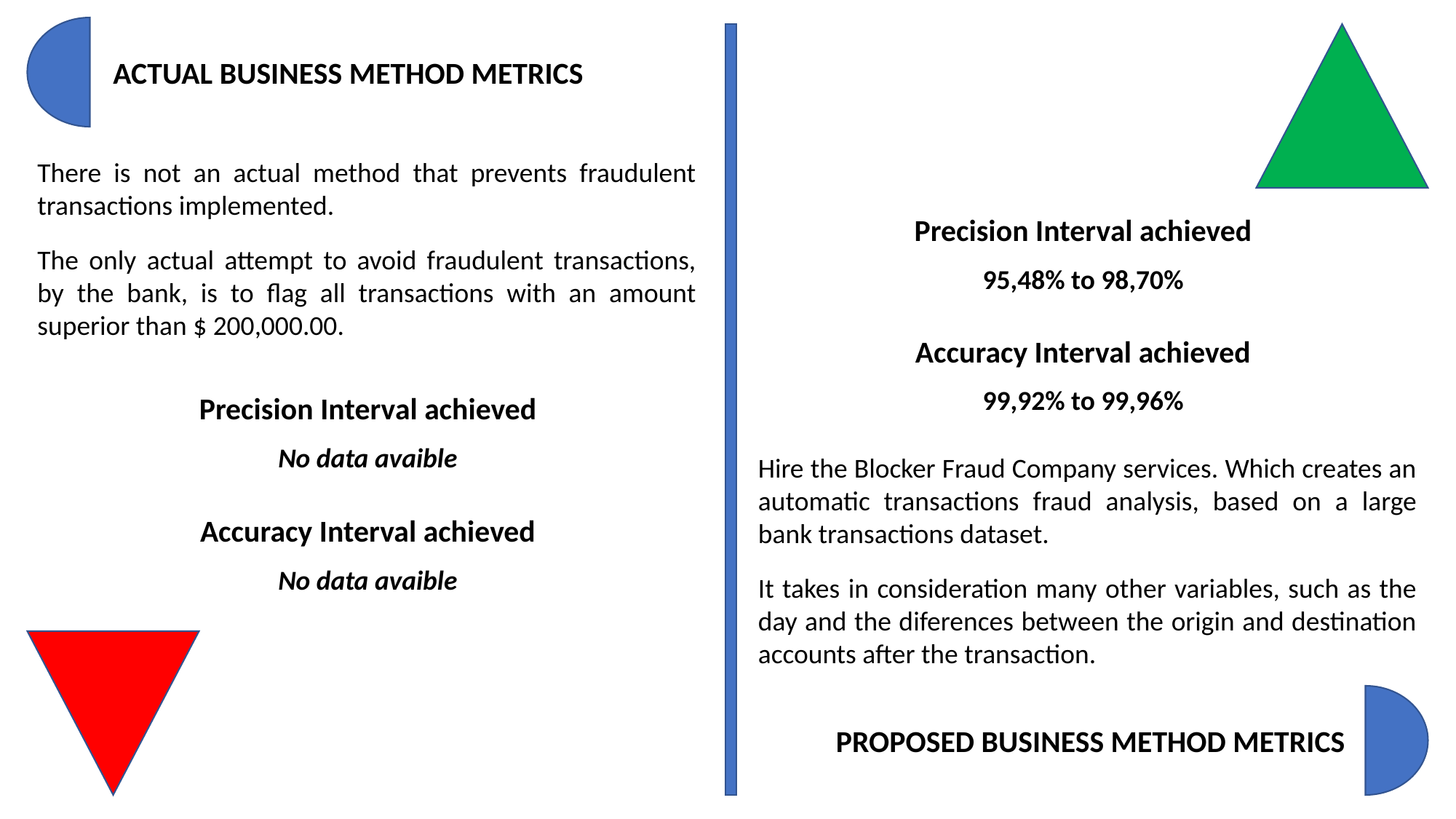

ACTUAL BUSINESS METHOD METRICS
There is not an actual method that prevents fraudulent transactions implemented.

The only actual attempt to avoid fraudulent transactions, by the bank, is to flag all transactions with an amount superior than $ 200,000.00.
Precision Interval achieved

95,48% to 98,70%
Accuracy Interval achieved

99,92% to 99,96%
Precision Interval achieved

No data avaible
Hire the Blocker Fraud Company services. Which creates an automatic transactions fraud analysis, based on a large bank transactions dataset.

It takes in consideration many other variables, such as the day and the diferences between the origin and destination accounts after the transaction.
Accuracy Interval achieved

No data avaible

PROPOSED BUSINESS METHOD METRICS